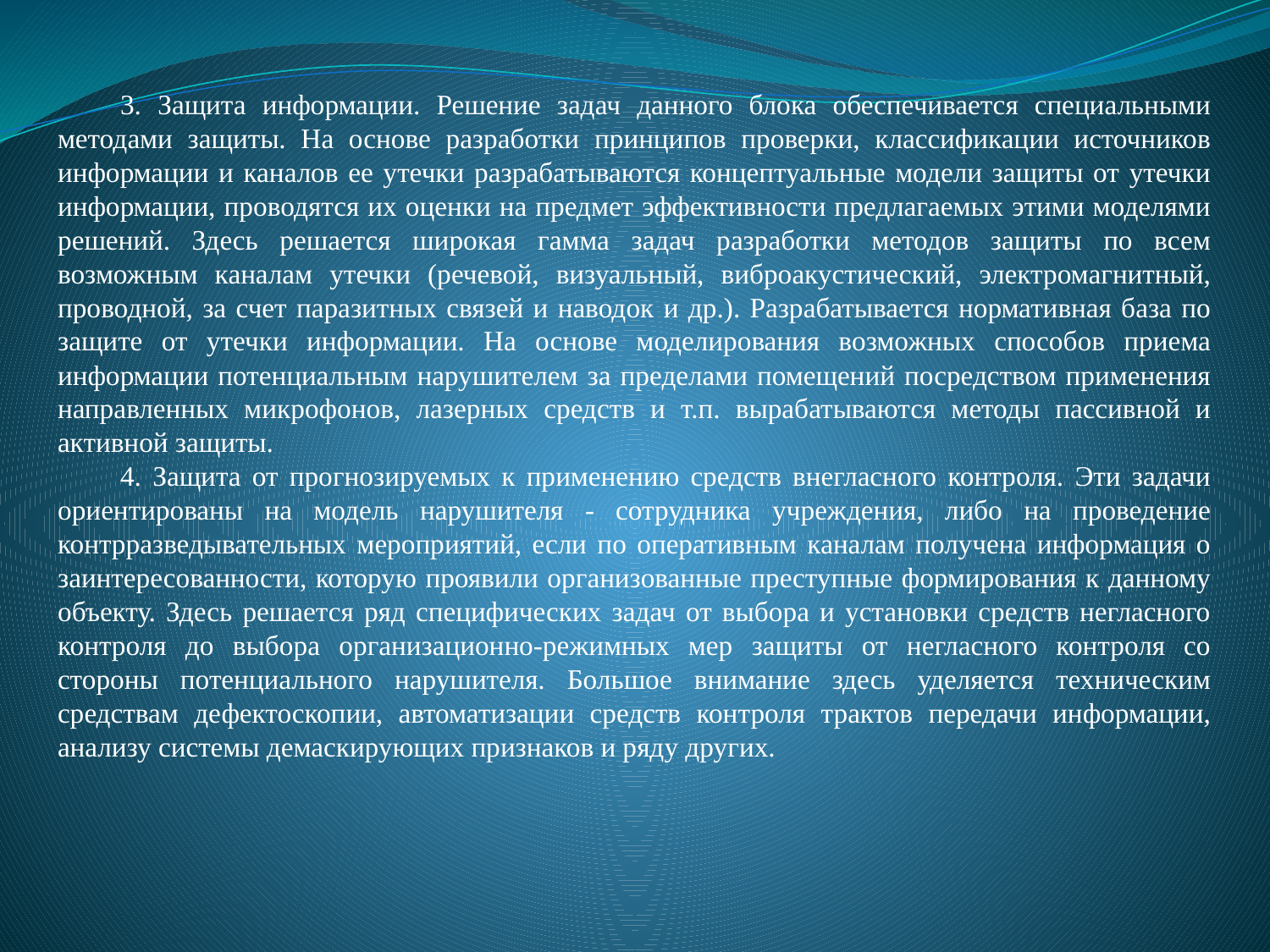

3. Защита информации. Решение задач данного блока обеспечивается специальными методами защиты. На основе разработки принципов проверки, классификации источников информации и каналов ее утечки разрабатываются концептуальные модели защиты от утечки информации, проводятся их оценки на предмет эффективности предлагаемых этими моделями решений. Здесь решается широкая гамма задач разработки методов защиты по всем возможным каналам утечки (речевой, визуальный, виброакустический, электромагнитный, проводной, за счет паразитных связей и наводок и др.). Разрабатывается нормативная база по защите от утечки информации. На основе моделирования возможных способов приема информации потенциальным нарушителем за пределами помещений посредством применения направленных микрофонов, лазерных средств и т.п. вырабатываются методы пассивной и активной защиты.
4. Защита от прогнозируемых к применению средств внегласного контроля. Эти задачи ориентированы на модель нарушителя - сотрудника учреждения, либо на проведение контрразведывательных мероприятий, если по оперативным каналам получена информация о заинтересованности, которую проявили организованные преступные формирования к данному объекту. Здесь решается ряд специфических задач от выбора и установки средств негласного контроля до выбора организационно-режимных мер защиты от негласного контроля со стороны потенциального нарушителя. Большое внимание здесь уделяется техническим средствам дефектоскопии, автоматизации средств контроля трактов передачи информации, анализу системы демаскирующих признаков и ряду других.